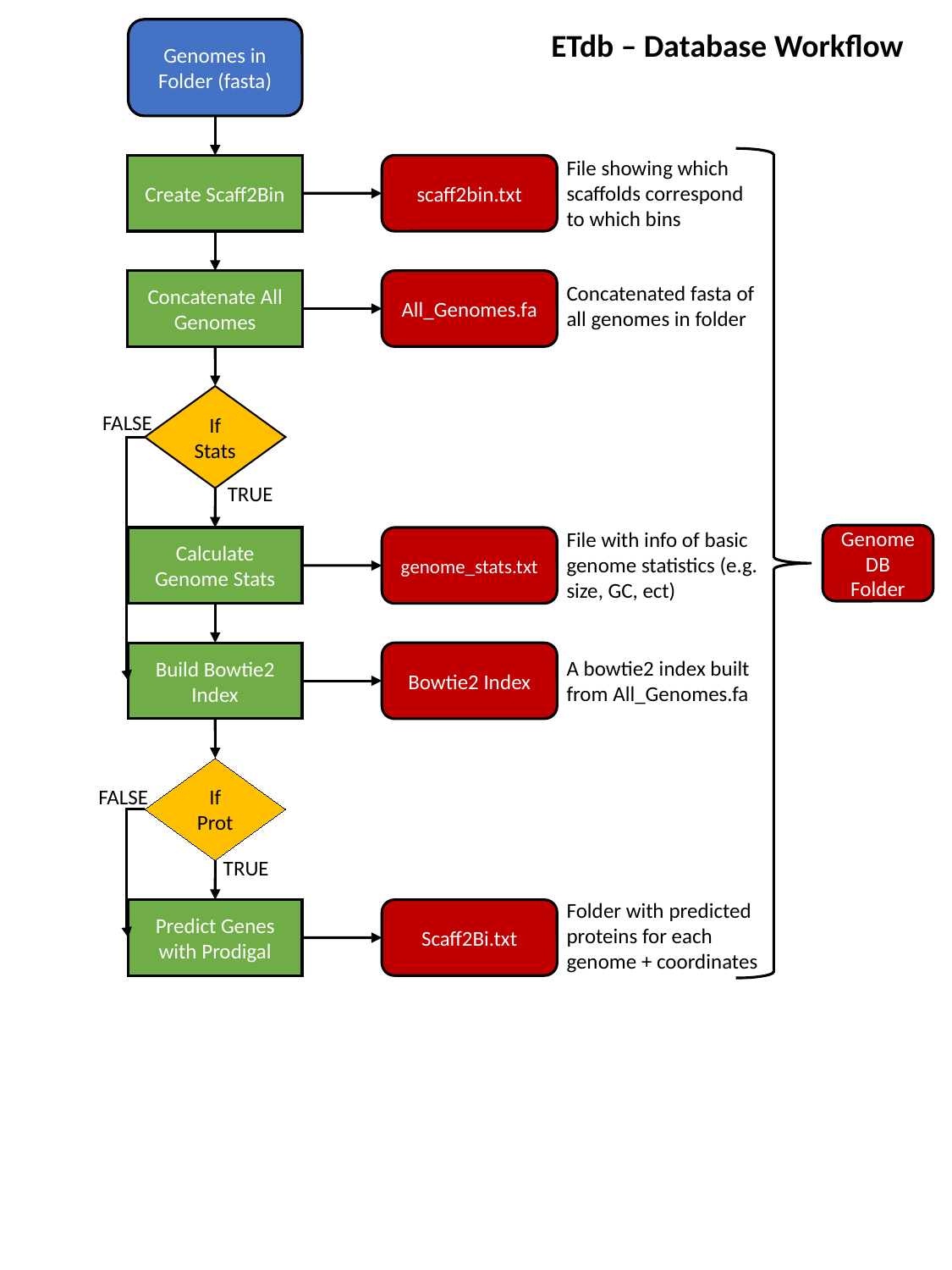

Genomes in Folder (fasta)
ETdb – Database Workflow
File showing which scaffolds correspond to which bins

Create Scaff2Bin
scaff2bin.txt
Concatenate All Genomes
All_Genomes.fa
Concatenated fasta of all genomes in folder
If Stats
FALSE
TRUE
File with info of basic genome statistics (e.g. size, GC, ect)
Genome DB
Folder
Calculate Genome Stats
genome_stats.txt
Bowtie2 Index
Build Bowtie2 Index
A bowtie2 index built from All_Genomes.fa
If Prot
FALSE
TRUE
Folder with predicted proteins for each genome + coordinates
Scaff2Bi.txt
Predict Genes with Prodigal